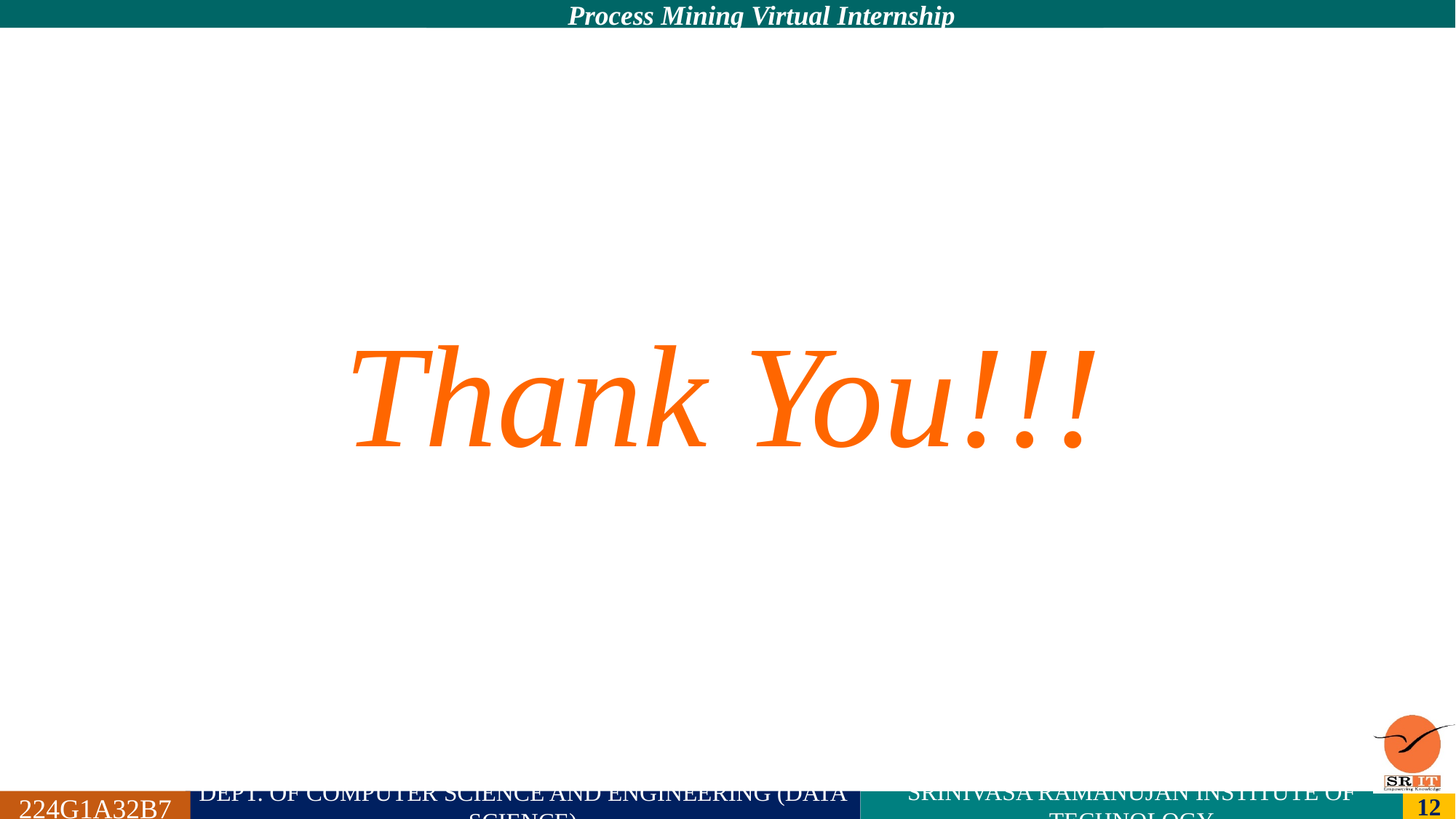

Process Mining Virtual Internship
Thank You!!!
224G1A32B7